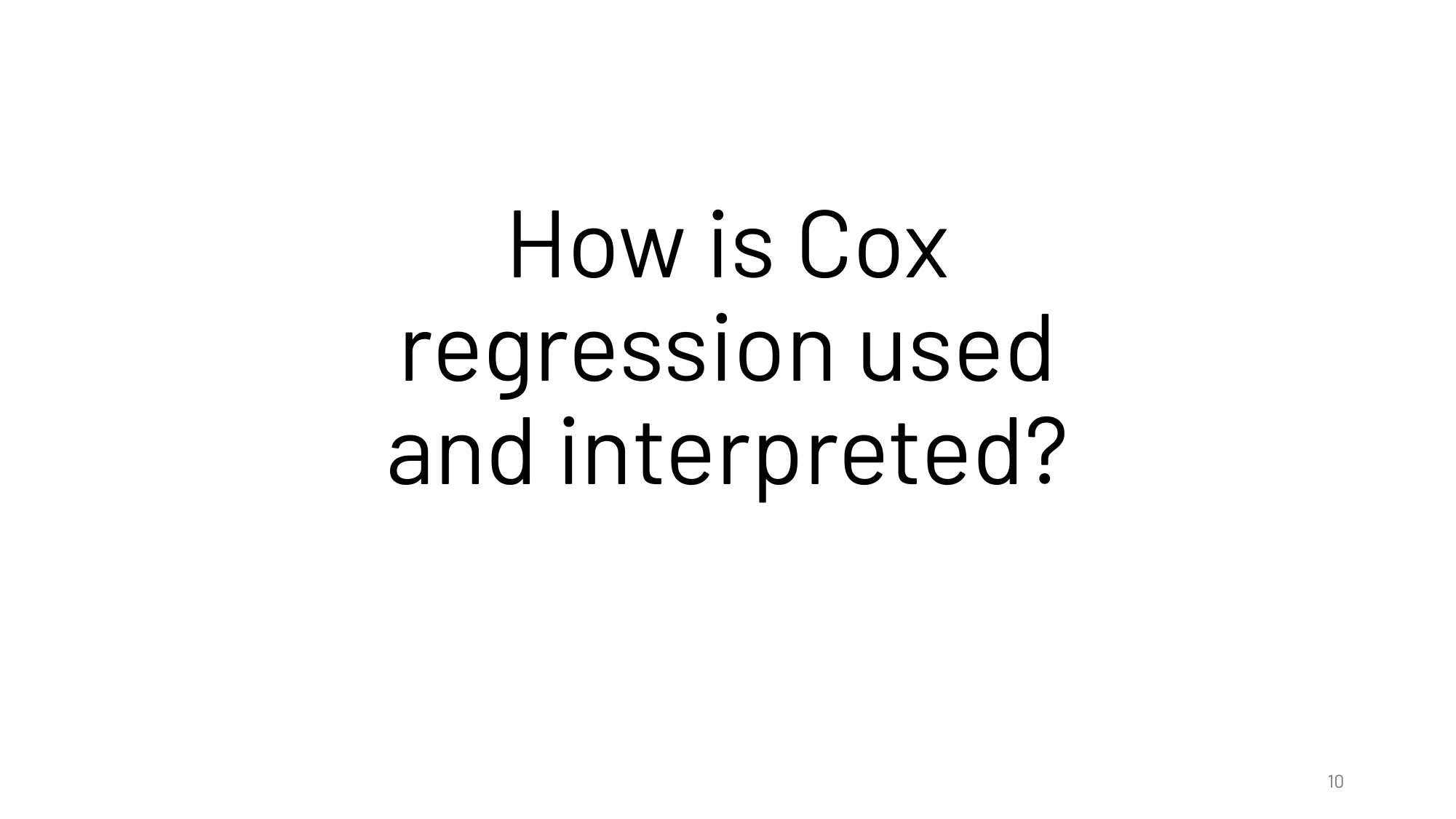

# How is Cox regression used and interpreted?
10